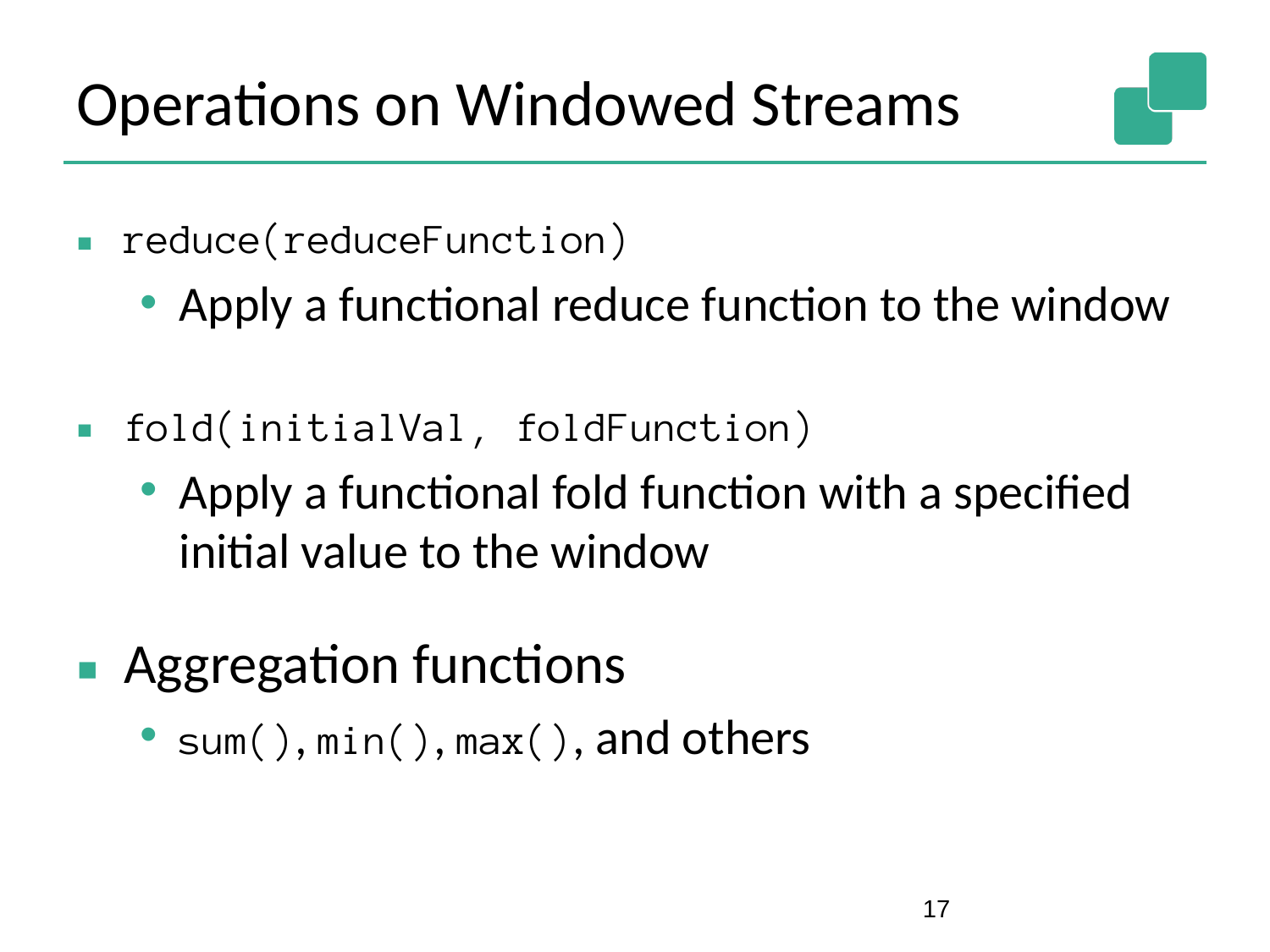

# Operations on Windowed Streams
reduce(reduceFunction)
Apply a functional reduce function to the window

fold(initialVal, foldFunction)
Apply a functional fold function with a specified initial value to the window
Aggregation functions
sum(), min(), max(), and others

17